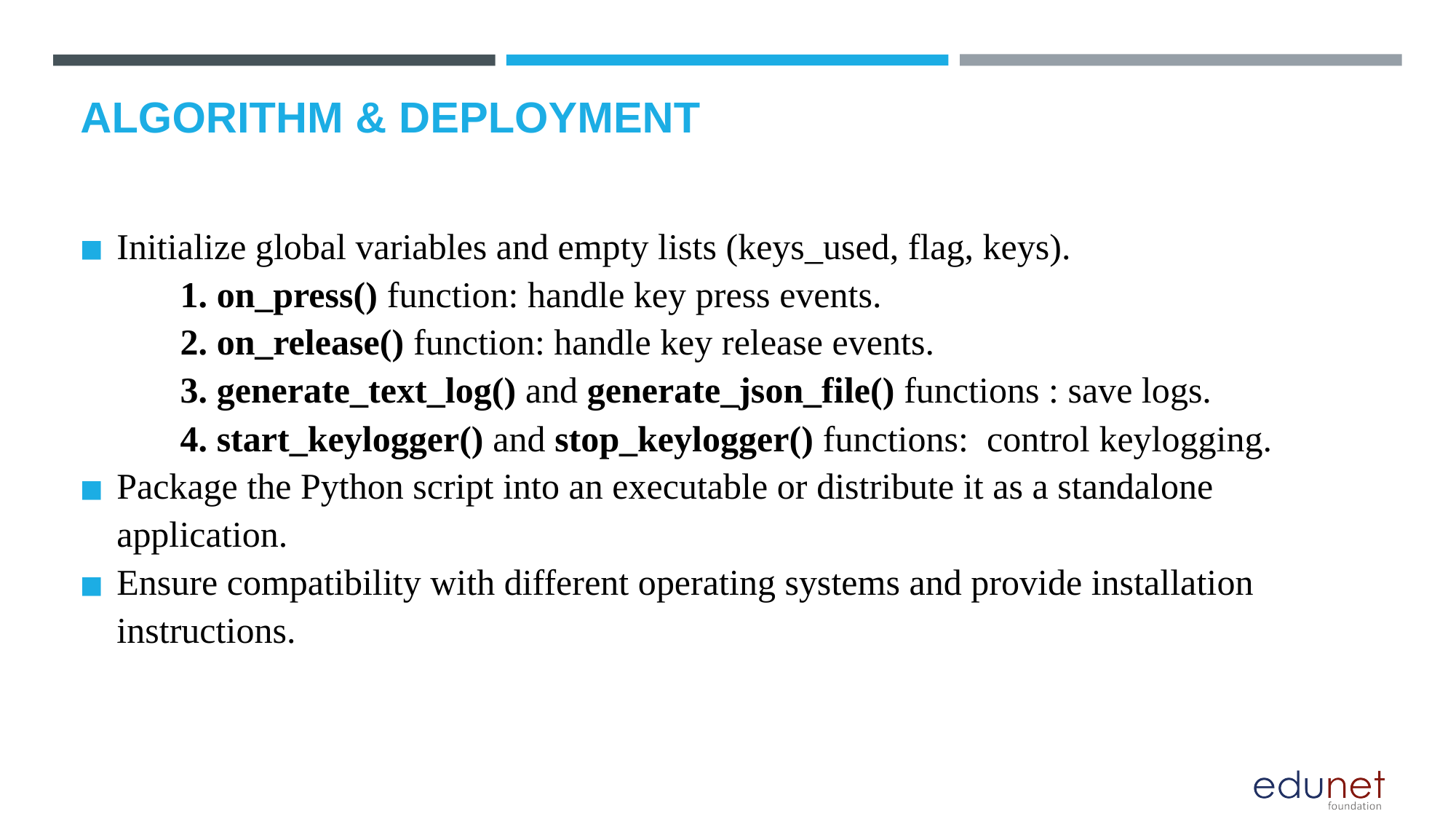

# ALGORITHM & DEPLOYMENT
Initialize global variables and empty lists (keys_used, flag, keys).
           1. on_press() function: handle key press events.
           2. on_release() function: handle key release events.
           3. generate_text_log() and generate_json_file() functions : save logs.
           4. start_keylogger() and stop_keylogger() functions:  control keylogging.
Package the Python script into an executable or distribute it as a standalone application.
Ensure compatibility with different operating systems and provide installation instructions.